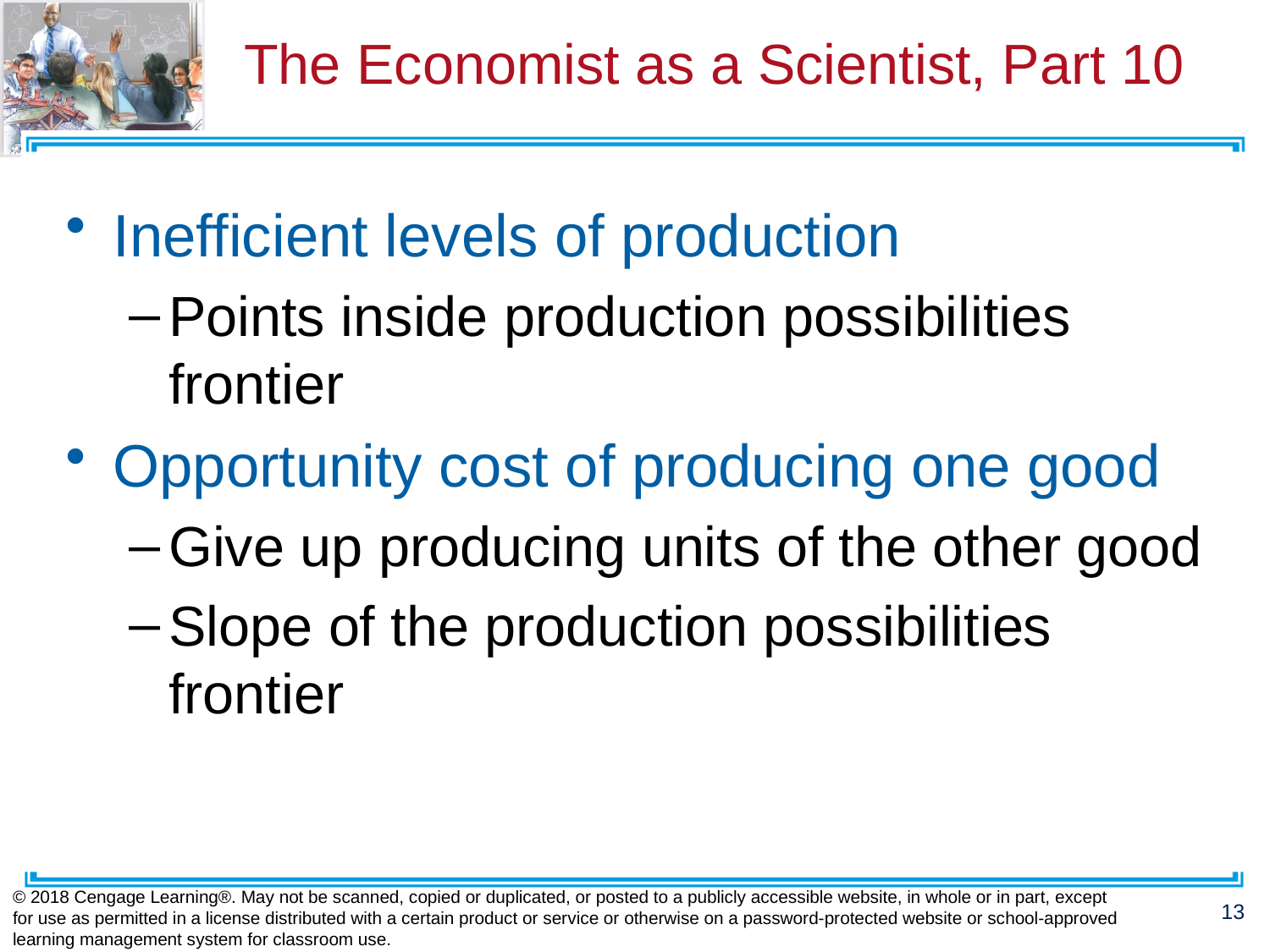

# The Economist as a Scientist, Part 10
Inefficient levels of production
Points inside production possibilities frontier
Opportunity cost of producing one good
Give up producing units of the other good
Slope of the production possibilities frontier
© 2018 Cengage Learning®. May not be scanned, copied or duplicated, or posted to a publicly accessible website, in whole or in part, except for use as permitted in a license distributed with a certain product or service or otherwise on a password-protected website or school-approved learning management system for classroom use.
13